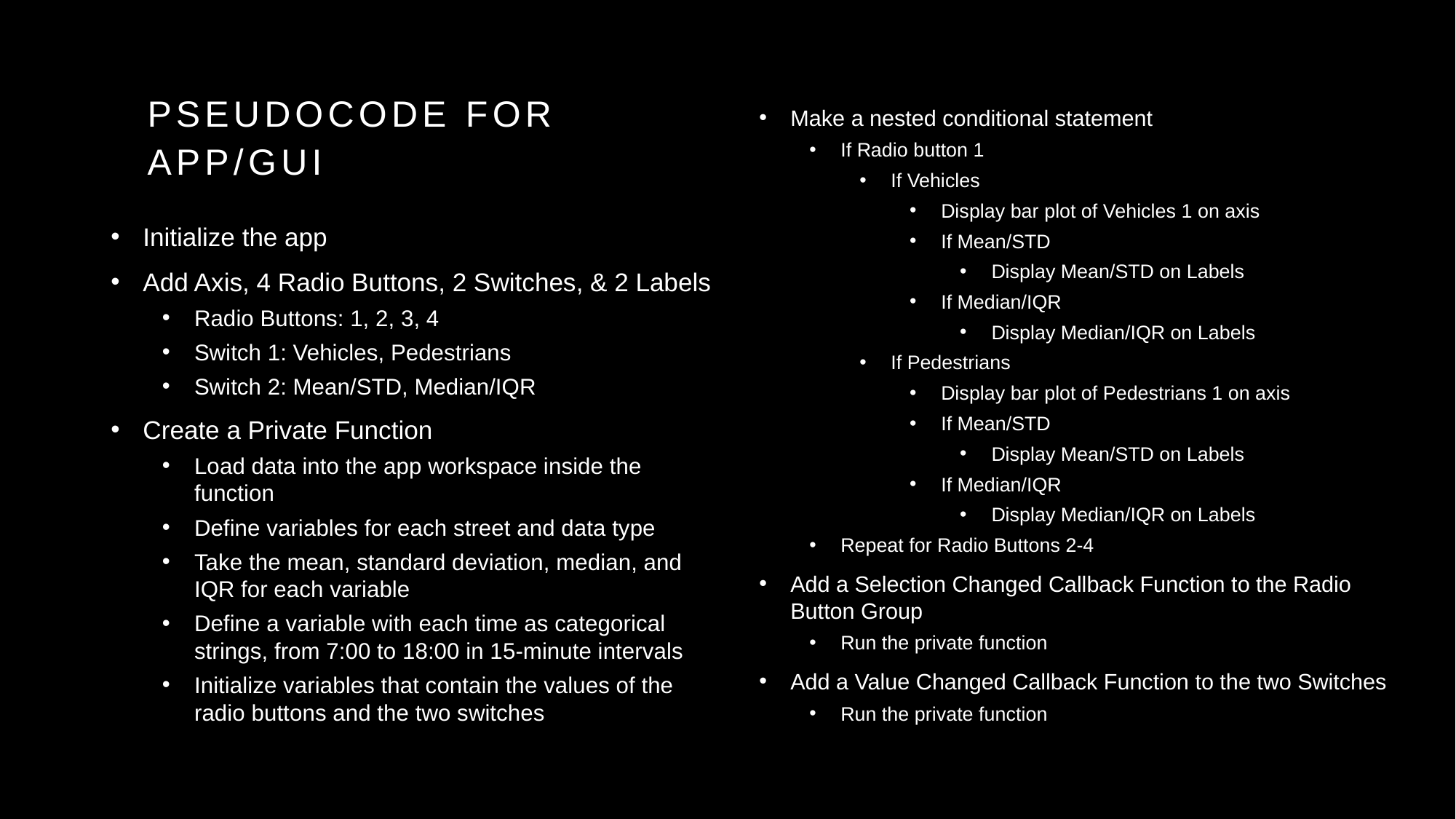

# Pseudocode for App/GUI
Make a nested conditional statement
If Radio button 1
If Vehicles
Display bar plot of Vehicles 1 on axis
If Mean/STD
Display Mean/STD on Labels
If Median/IQR
Display Median/IQR on Labels
If Pedestrians
Display bar plot of Pedestrians 1 on axis
If Mean/STD
Display Mean/STD on Labels
If Median/IQR
Display Median/IQR on Labels
Repeat for Radio Buttons 2-4
Add a Selection Changed Callback Function to the Radio Button Group
Run the private function
Add a Value Changed Callback Function to the two Switches
Run the private function
Initialize the app
Add Axis, 4 Radio Buttons, 2 Switches, & 2 Labels
Radio Buttons: 1, 2, 3, 4
Switch 1: Vehicles, Pedestrians
Switch 2: Mean/STD, Median/IQR
Create a Private Function
Load data into the app workspace inside the function
Define variables for each street and data type
Take the mean, standard deviation, median, and IQR for each variable
Define a variable with each time as categorical strings, from 7:00 to 18:00 in 15-minute intervals
Initialize variables that contain the values of the radio buttons and the two switches